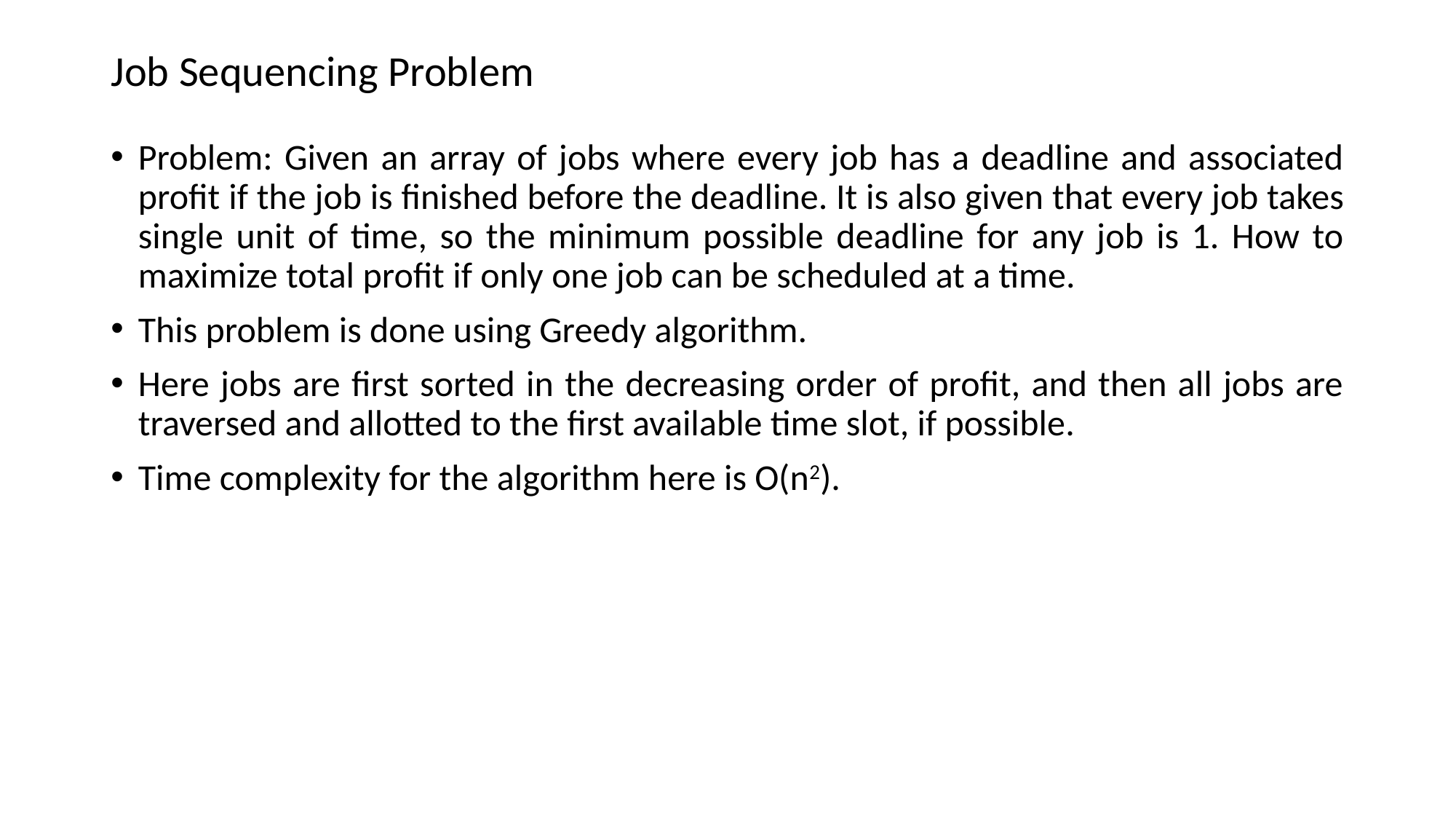

# Job Sequencing Problem
Problem: Given an array of jobs where every job has a deadline and associated profit if the job is finished before the deadline. It is also given that every job takes single unit of time, so the minimum possible deadline for any job is 1. How to maximize total profit if only one job can be scheduled at a time.
This problem is done using Greedy algorithm.
Here jobs are first sorted in the decreasing order of profit, and then all jobs are traversed and allotted to the first available time slot, if possible.
Time complexity for the algorithm here is O(n2).